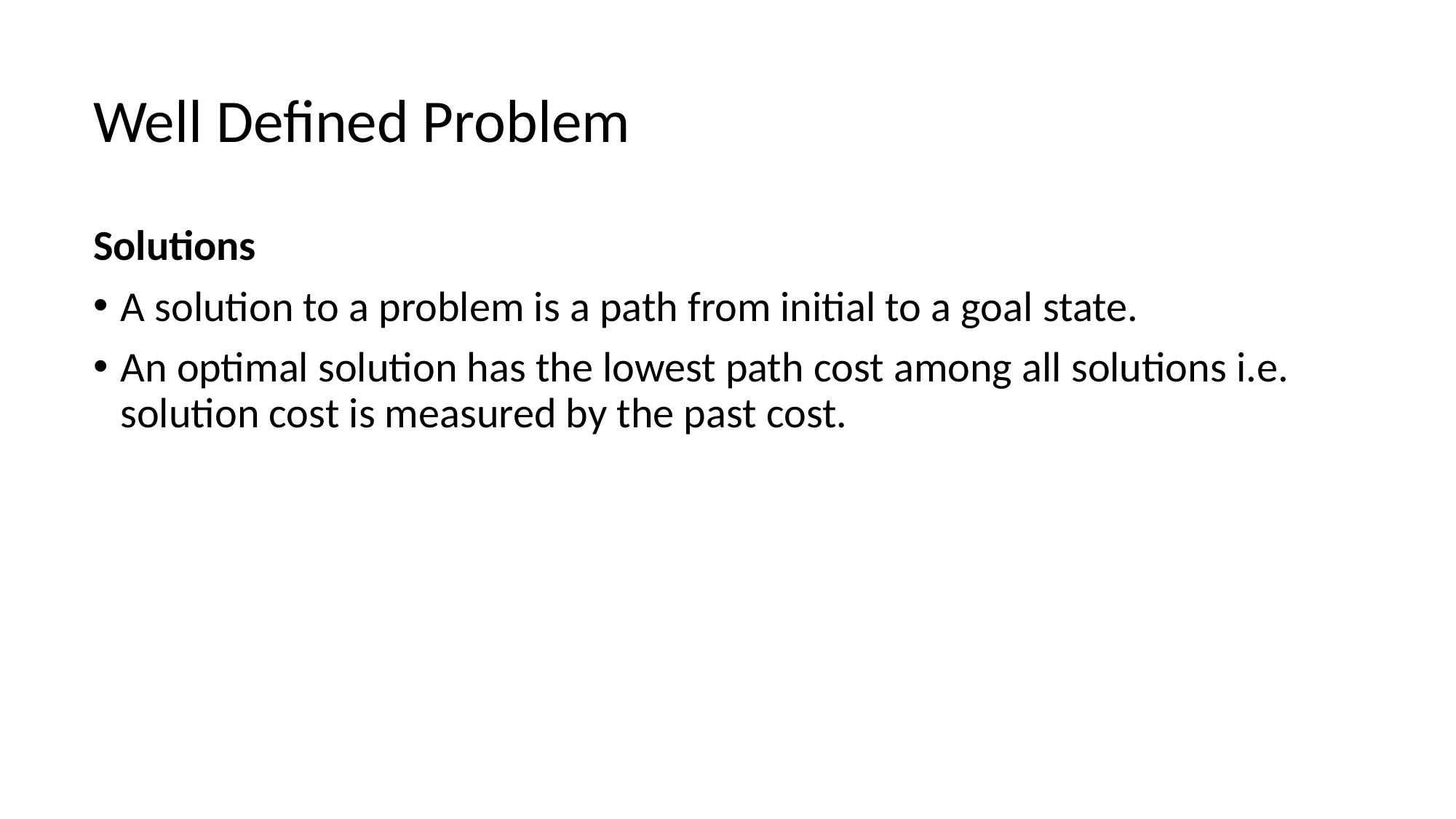

# Well Defined Problem
Solutions
A solution to a problem is a path from initial to a goal state.
An optimal solution has the lowest path cost among all solutions i.e. solution cost is measured by the past cost.